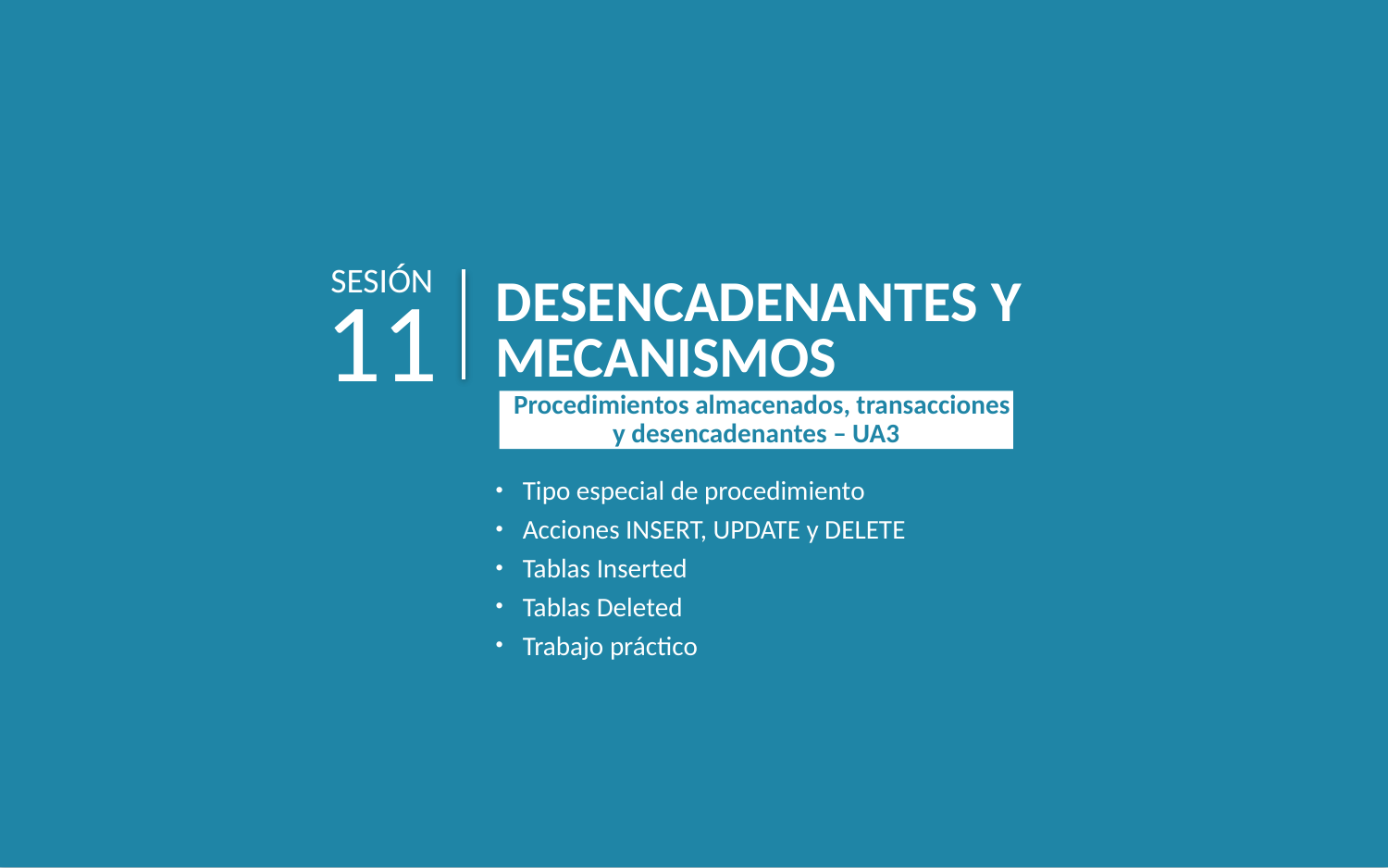

SESIÓN
11
DESENCADENANTES Y MECANISMOS
  Procedimientos almacenados, transacciones y desencadenantes – UA3
Tipo especial de procedimiento
Acciones INSERT, UPDATE y DELETE
Tablas Inserted
Tablas Deleted
Trabajo práctico